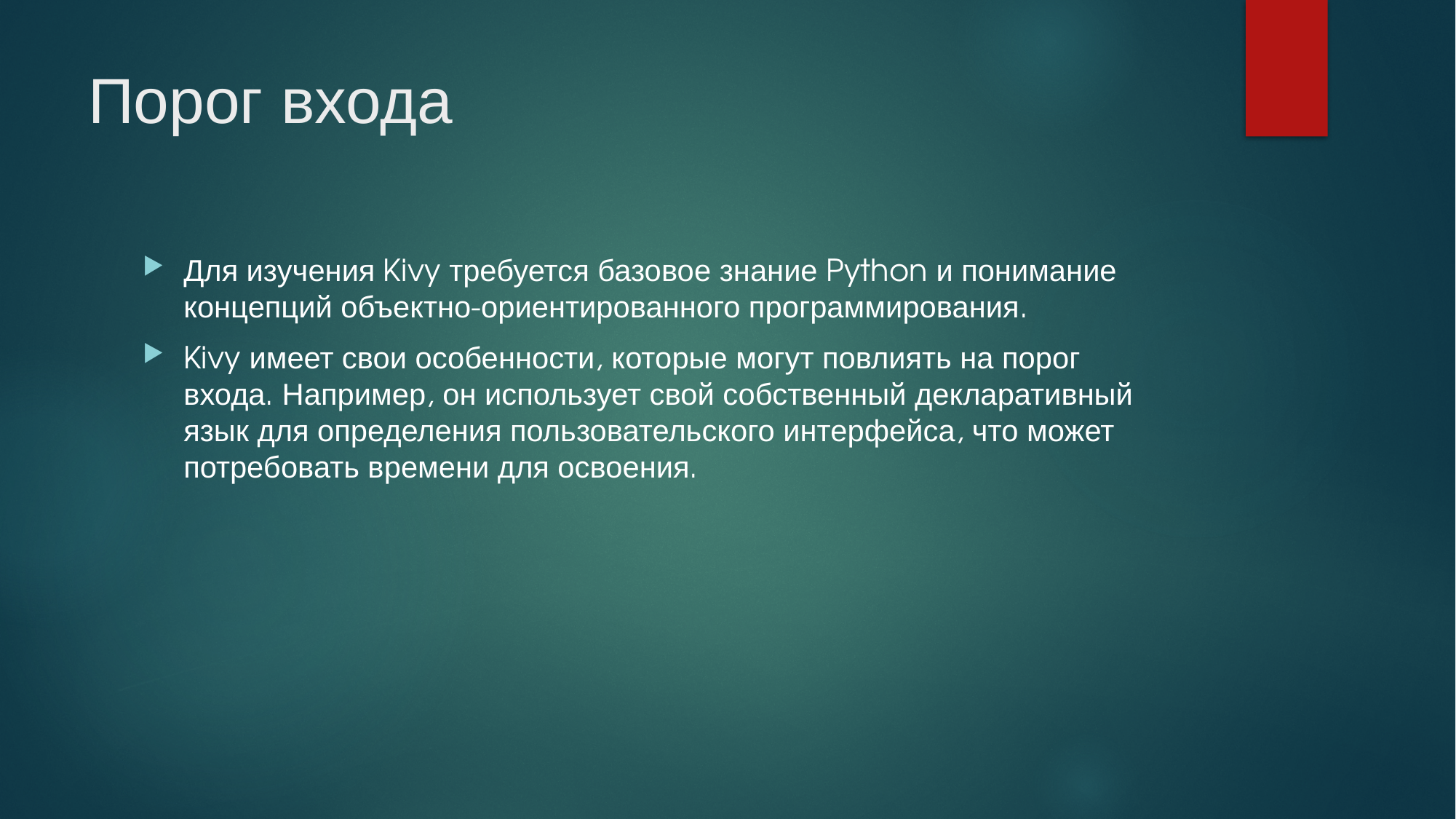

# Порог входа
Для изучения Kivy требуется базовое знание Python и понимание концепций объектно-ориентированного программирования.
Kivy имеет свои особенности, которые могут повлиять на порог входа. Например, он использует свой собственный декларативный язык для определения пользовательского интерфейса, что может потребовать времени для освоения.